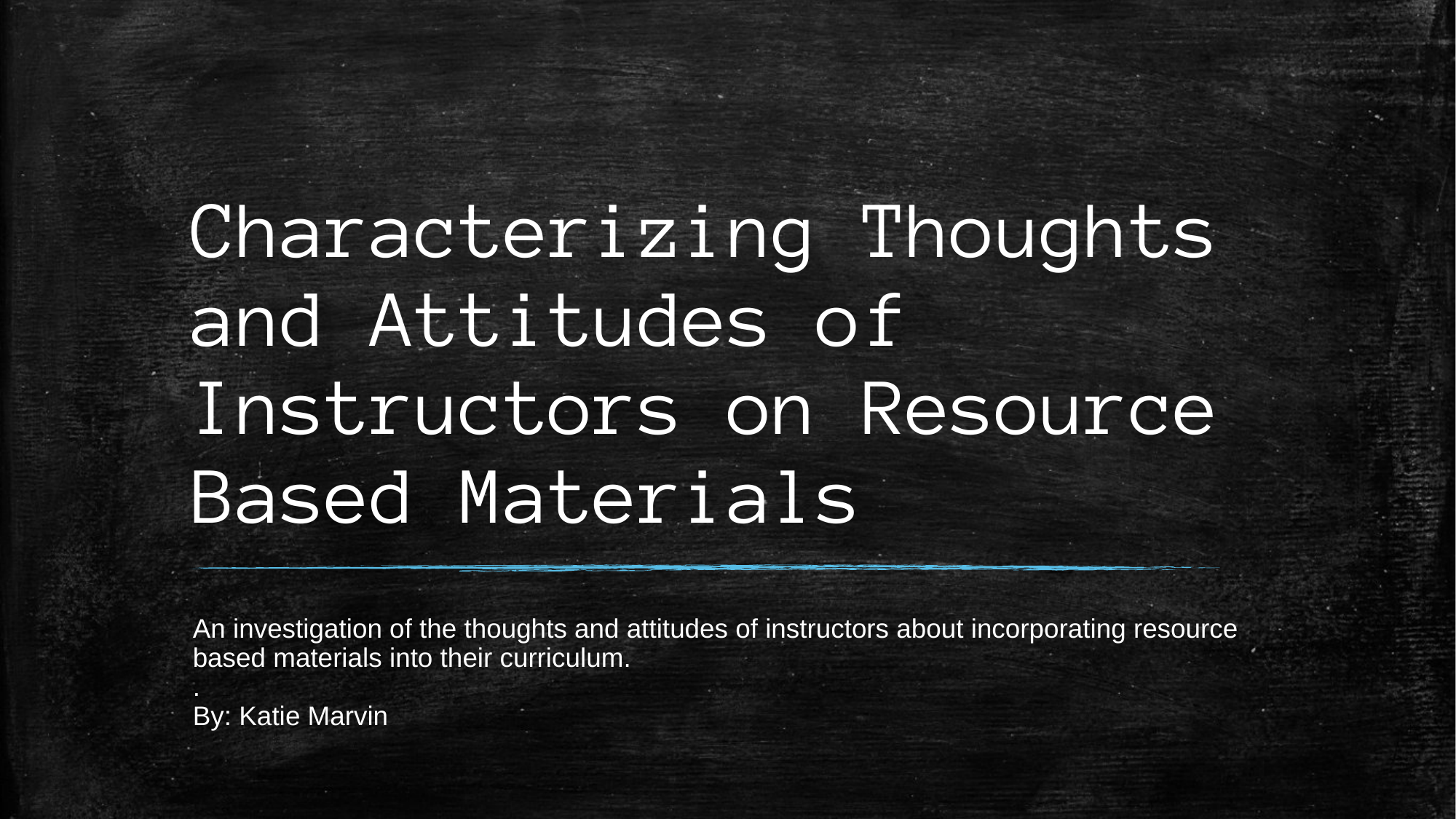

# Characterizing Thoughts and Attitudes of Instructors on Resource Based Materials
An investigation of the thoughts and attitudes of instructors about incorporating resource based materials into their curriculum.
.
By: Katie Marvin